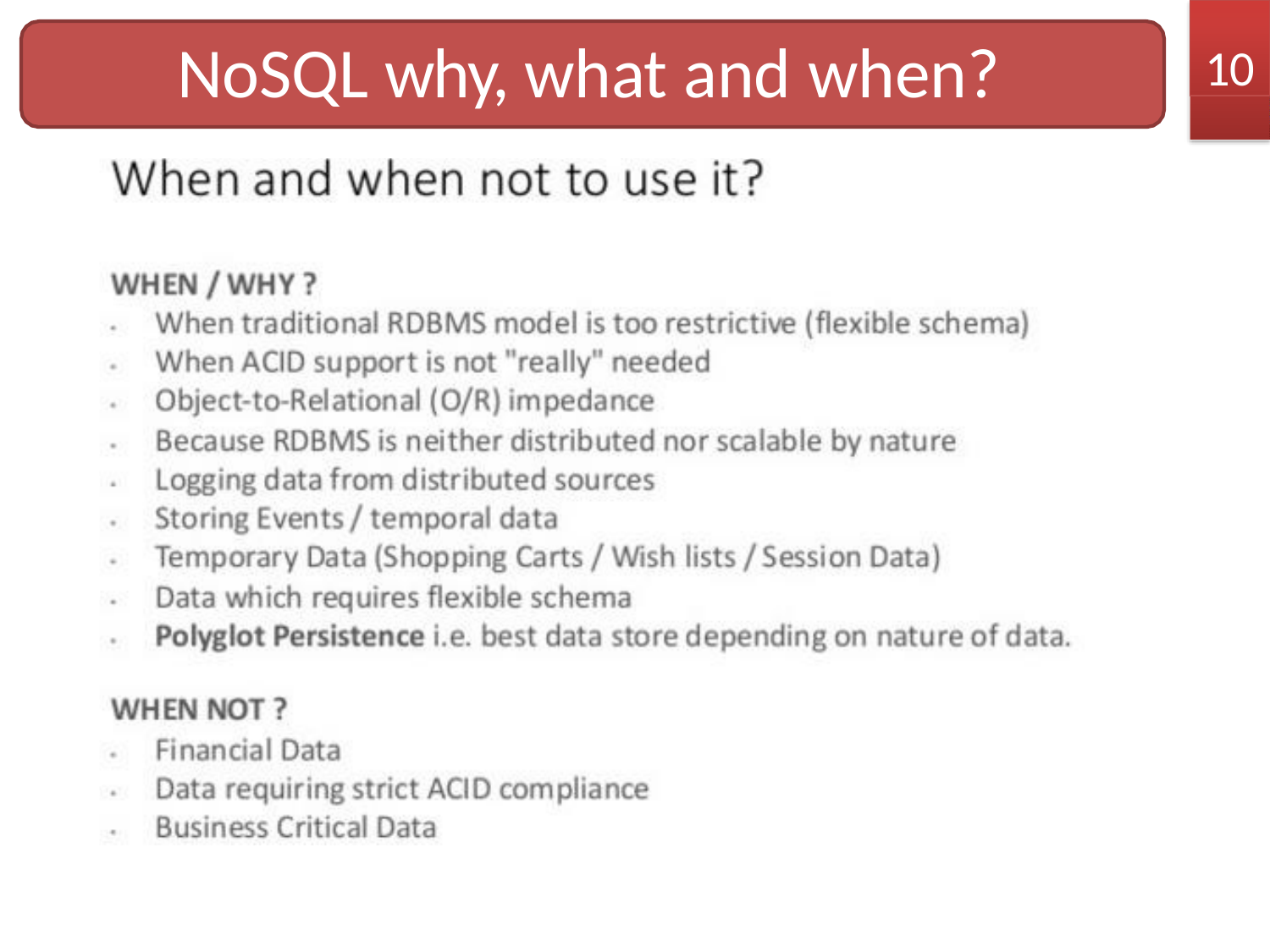

10

# NoSQL why, what and when?